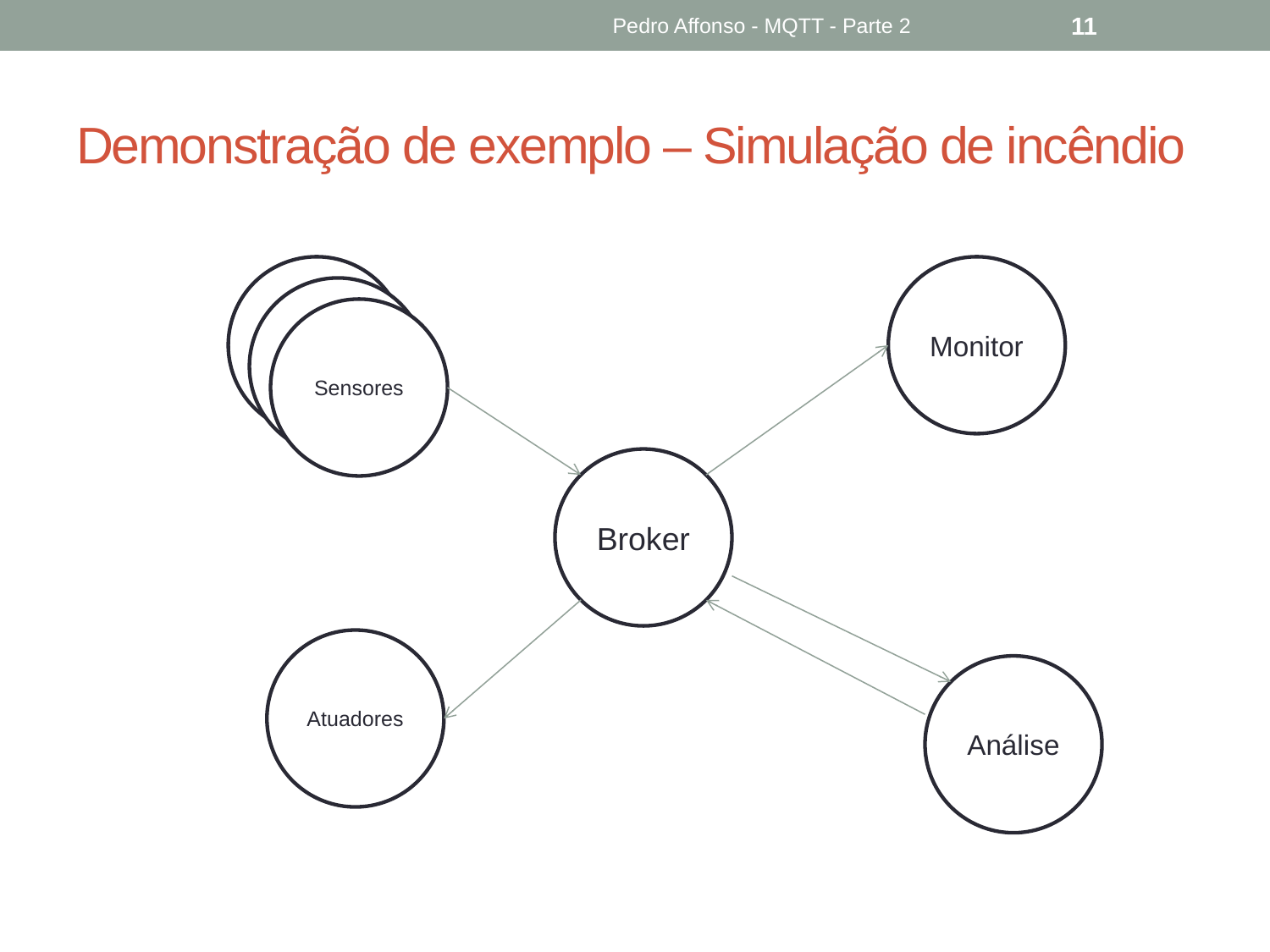

Pedro Affonso - MQTT - Parte 2
11
# Demonstração de exemplo – Simulação de incêndio

Monitor

Sensores
Broker
Atuadores
Análise